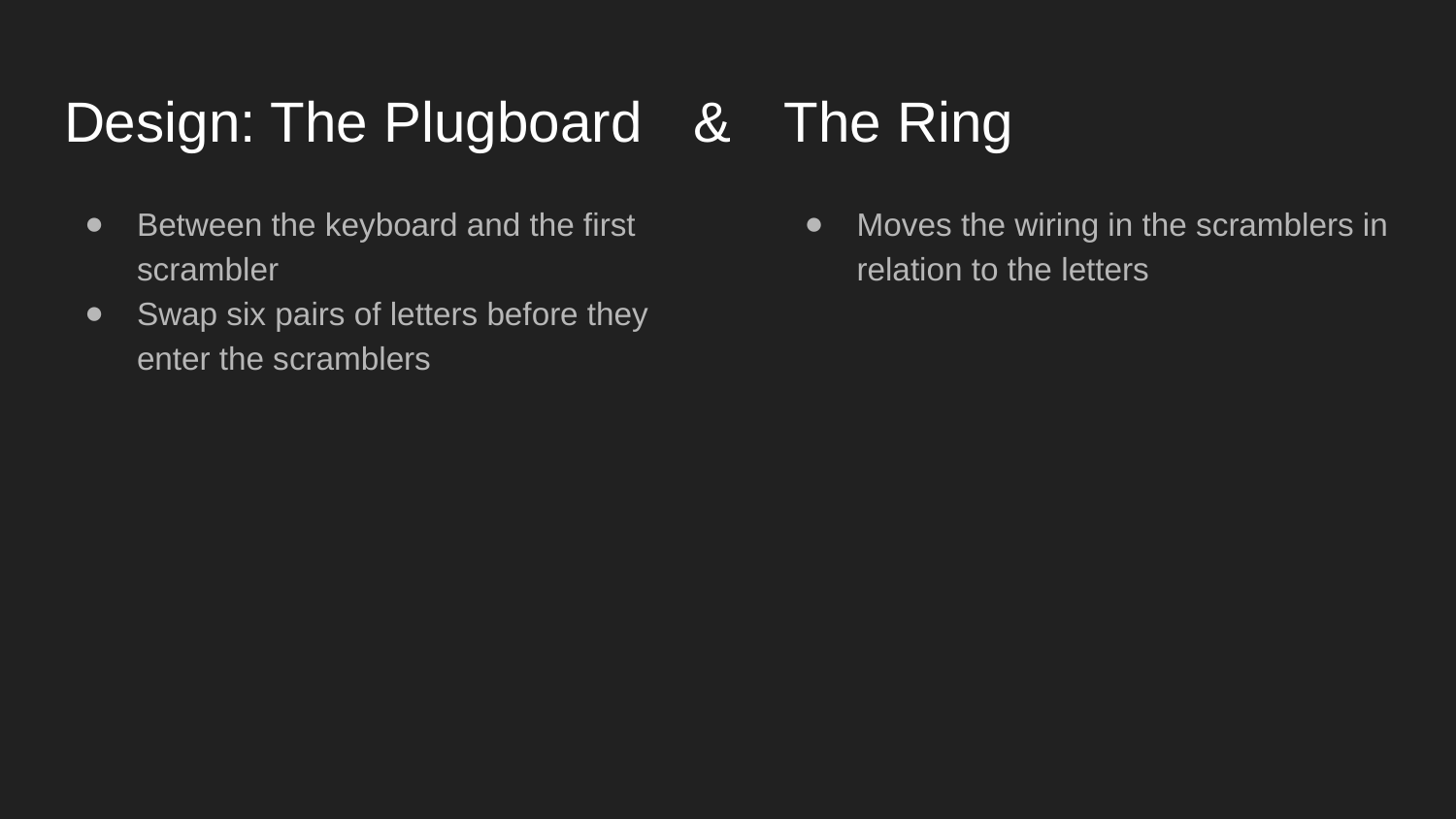

# Design: The Plugboard	   &
The Ring
Between the keyboard and the first scrambler
Swap six pairs of letters before they enter the scramblers
Moves the wiring in the scramblers in relation to the letters